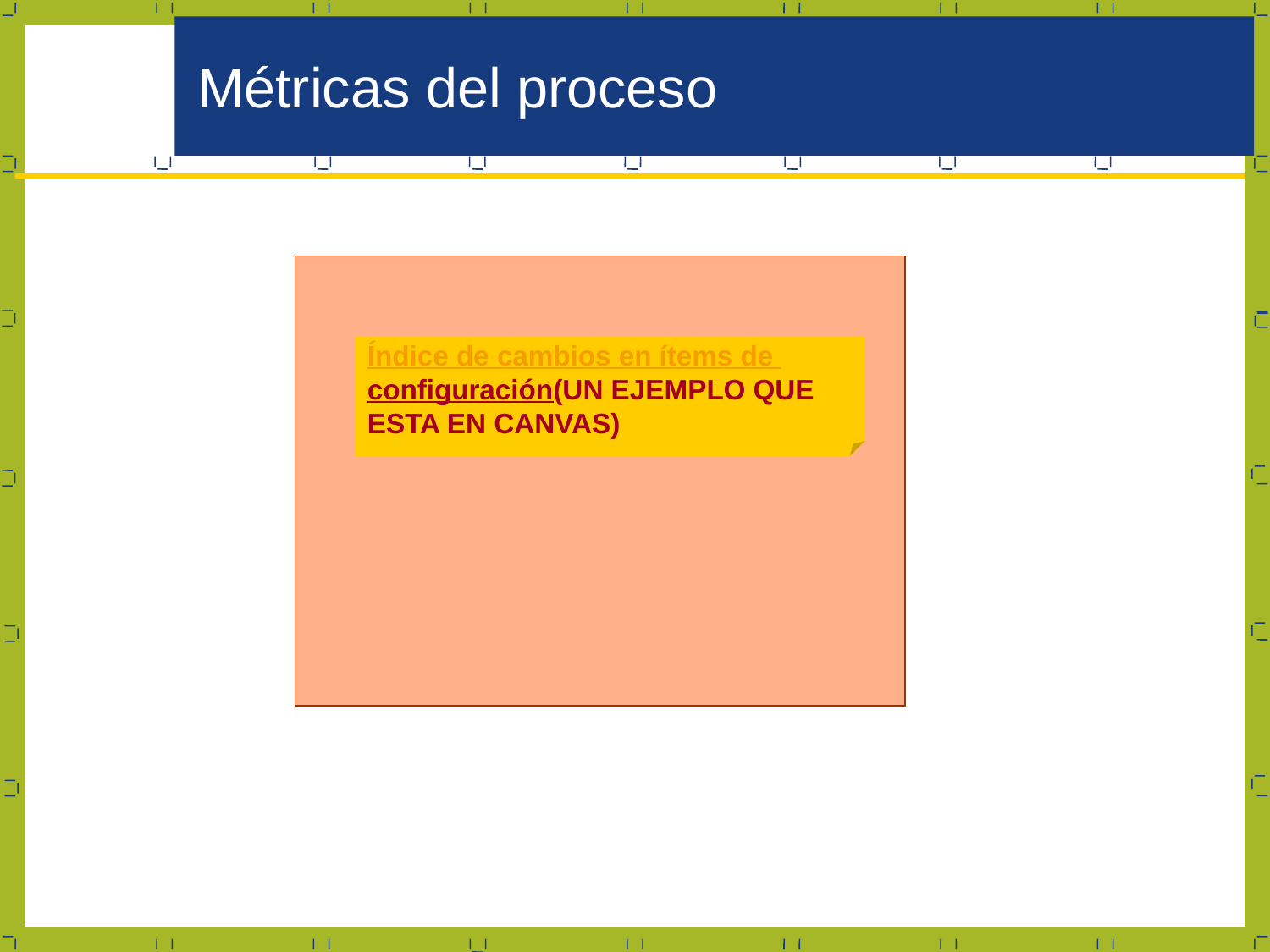

Métricas del proceso

Índice de cambios en ítems de configuración(UN EJEMPLO QUE ESTA EN CANVAS)